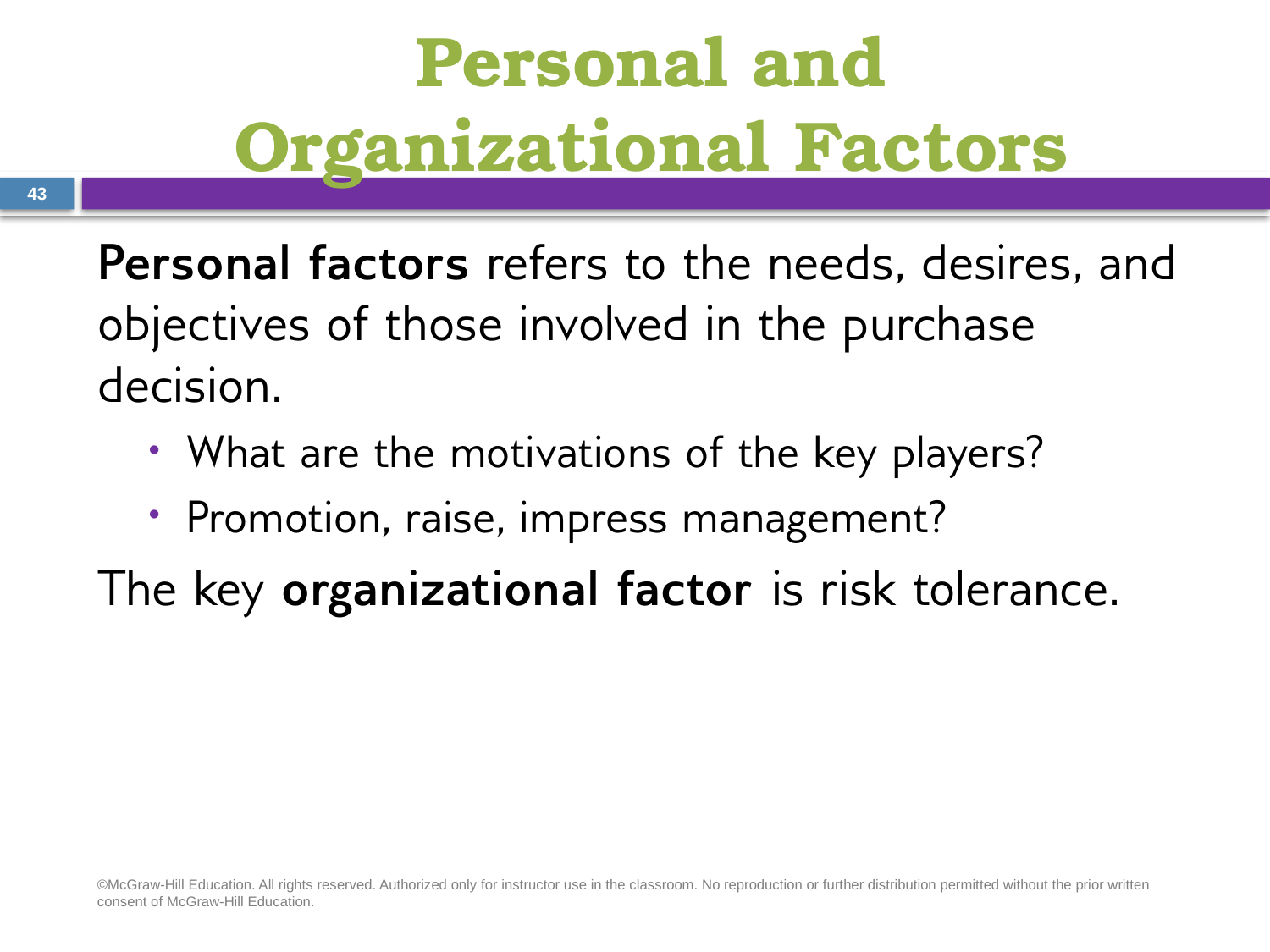

# Personal and Organizational Factors
43
Personal factors refers to the needs, desires, and objectives of those involved in the purchase decision.
What are the motivations of the key players?
Promotion, raise, impress management?
The key organizational factor is risk tolerance.
©McGraw-Hill Education. All rights reserved. Authorized only for instructor use in the classroom. No reproduction or further distribution permitted without the prior written consent of McGraw-Hill Education.